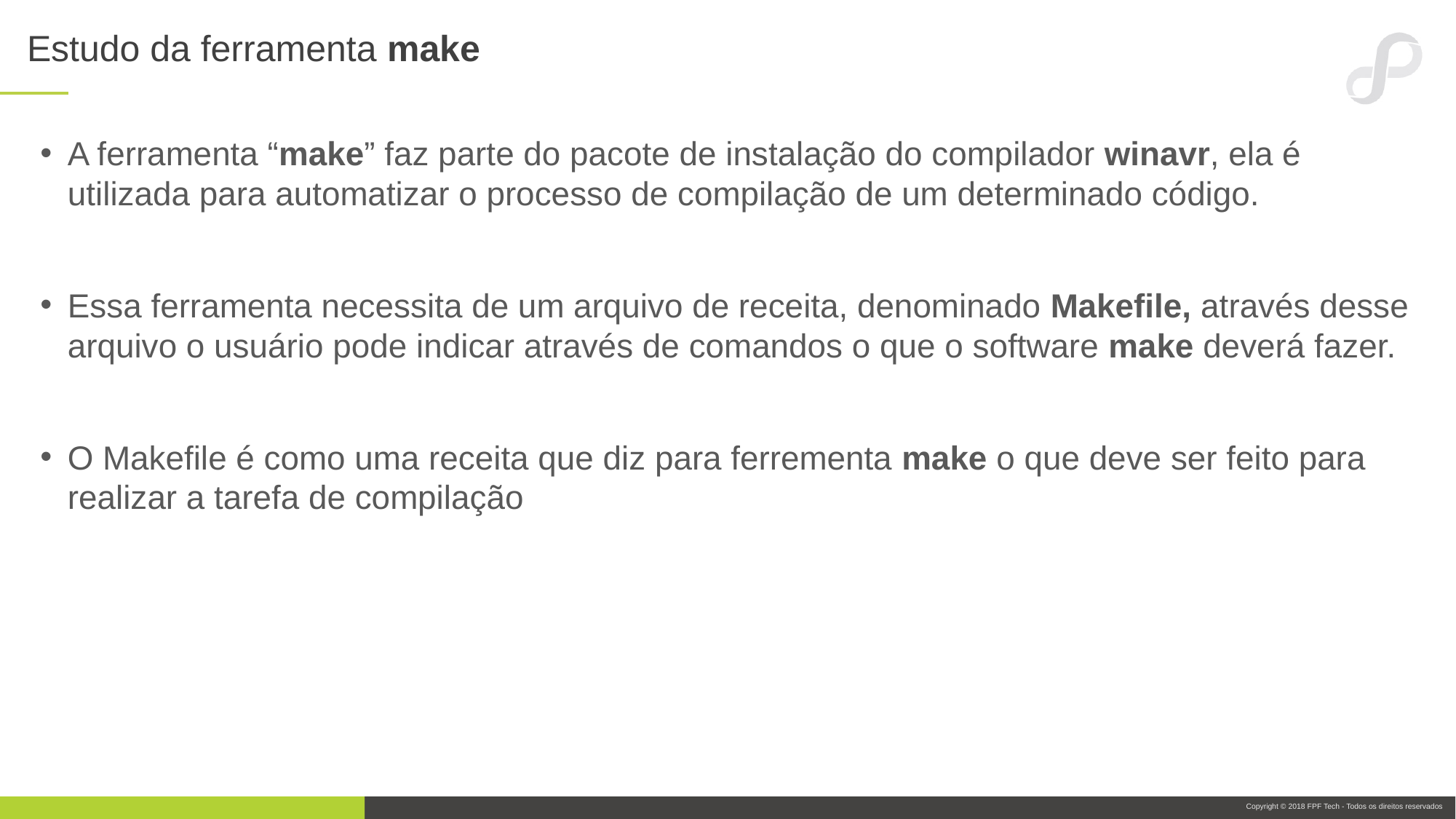

# Estudo da ferramenta make
A ferramenta “make” faz parte do pacote de instalação do compilador winavr, ela é utilizada para automatizar o processo de compilação de um determinado código.

Essa ferramenta necessita de um arquivo de receita, denominado Makefile, através desse arquivo o usuário pode indicar através de comandos o que o software make deverá fazer.

O Makefile é como uma receita que diz para ferrementa make o que deve ser feito para realizar a tarefa de compilação